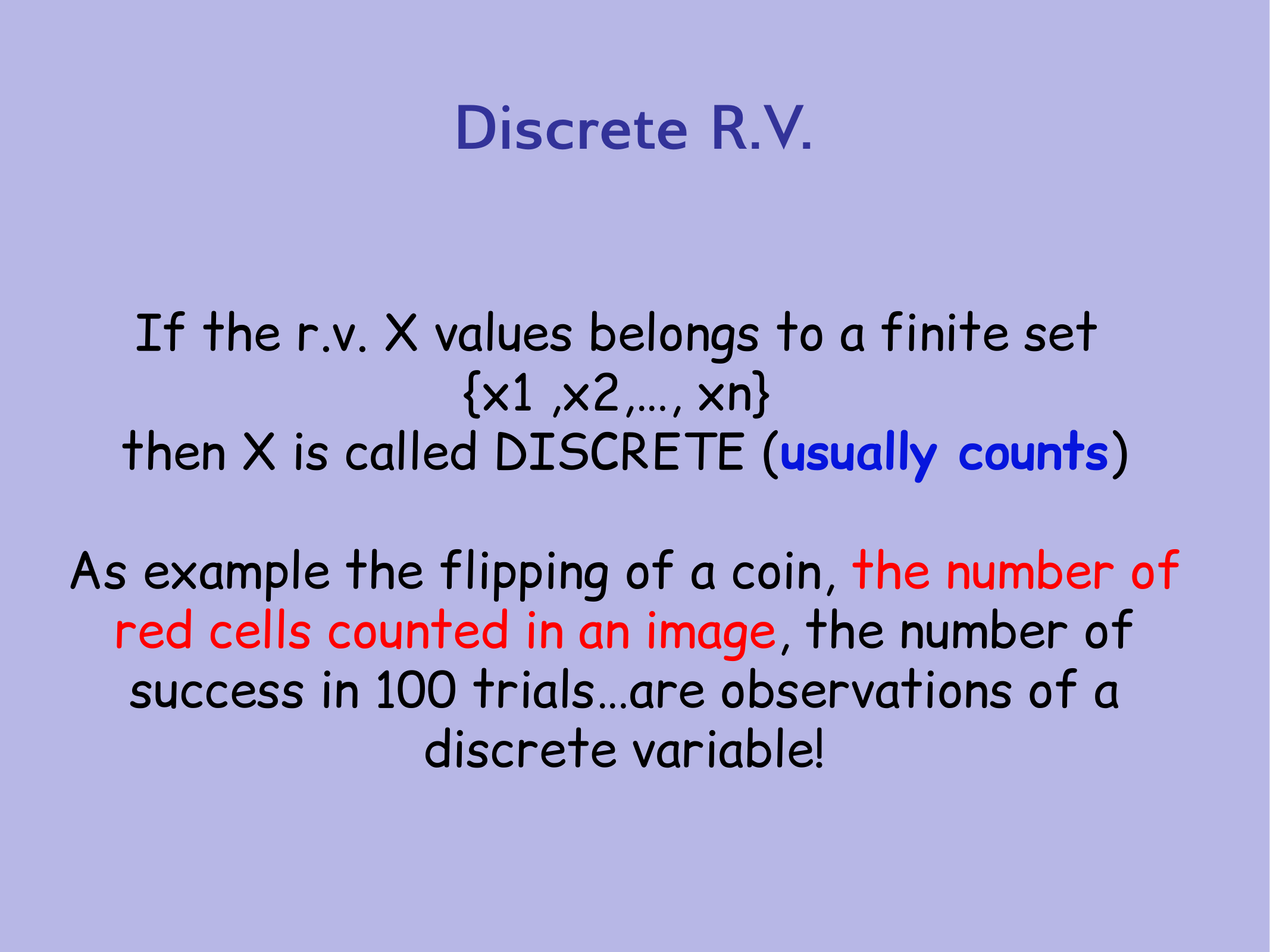

Discrete R.V.
If the r.v. X values belongs to a finite set
{x1 ,x2,…, xn}
then X is called DISCRETE (usually counts)

As example the flipping of a coin, the number of red cells counted in an image, the number of success in 100 trials…are observations of a discrete variable!